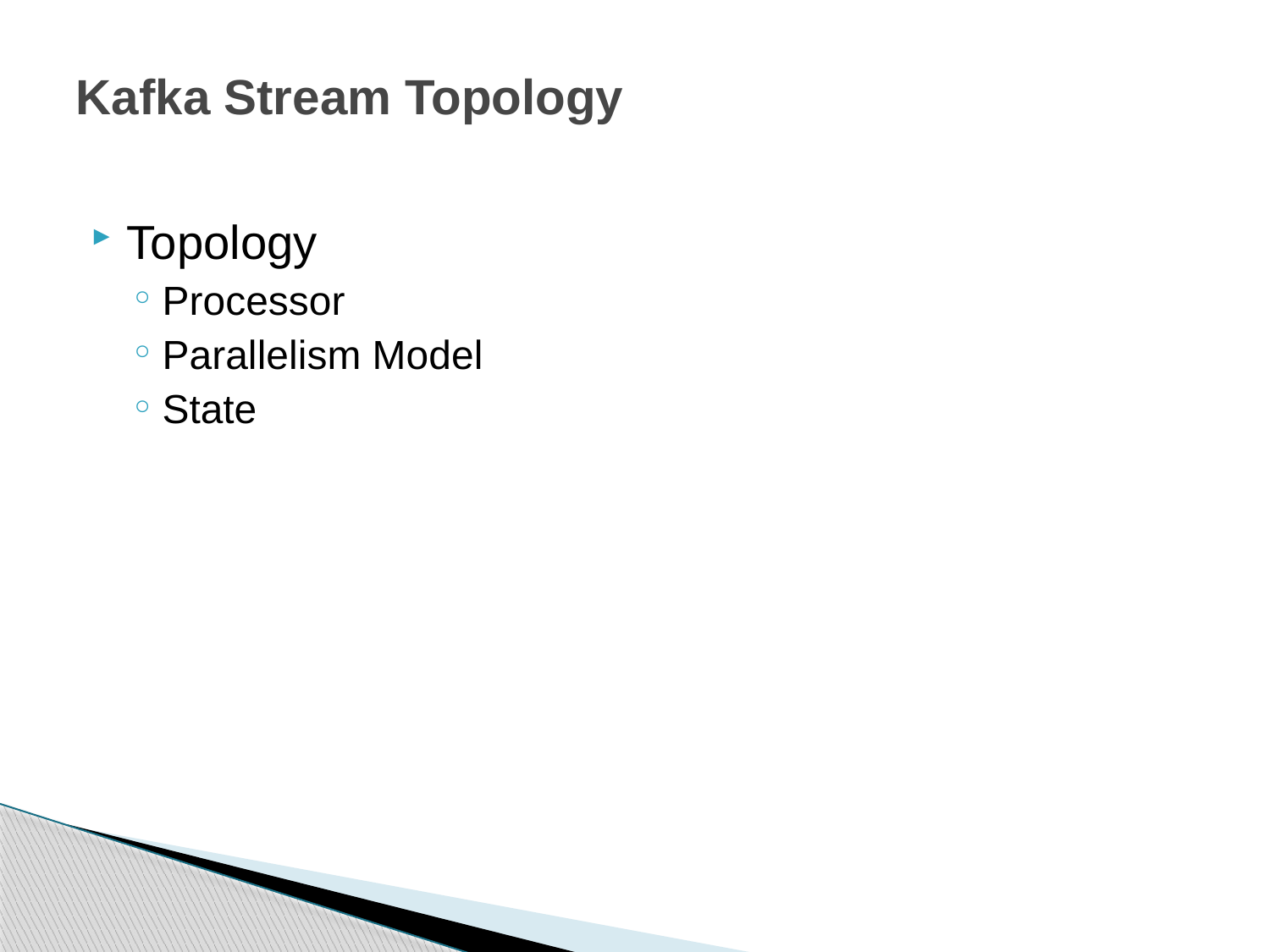

# Kafka Stream Topology
Topology
Processor
Parallelism Model
State